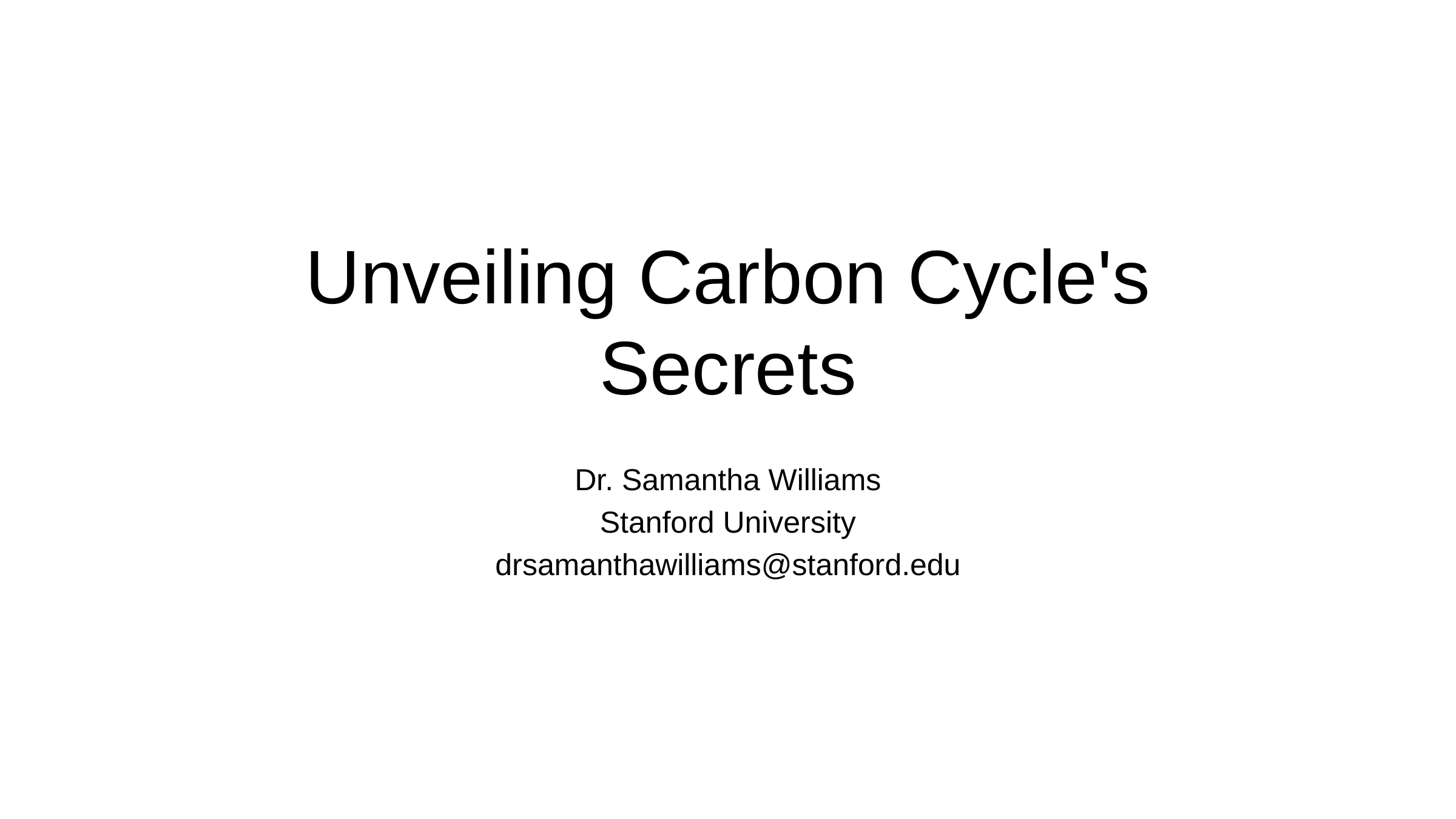

# Unveiling Carbon Cycle's Secrets
Dr. Samantha Williams
Stanford University
drsamanthawilliams@stanford.edu